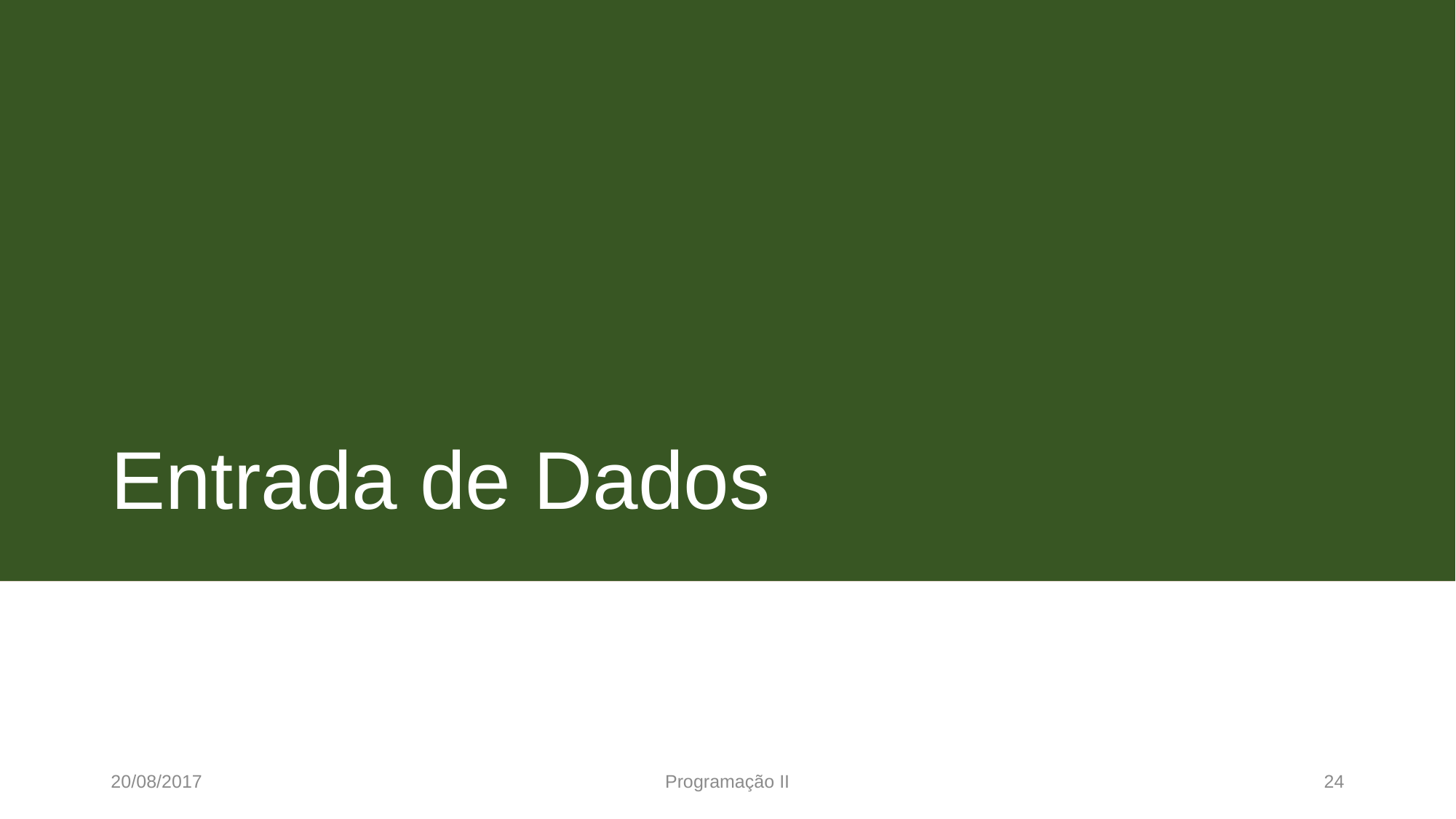

# Entrada de Dados
20/08/2017
Programação II
24